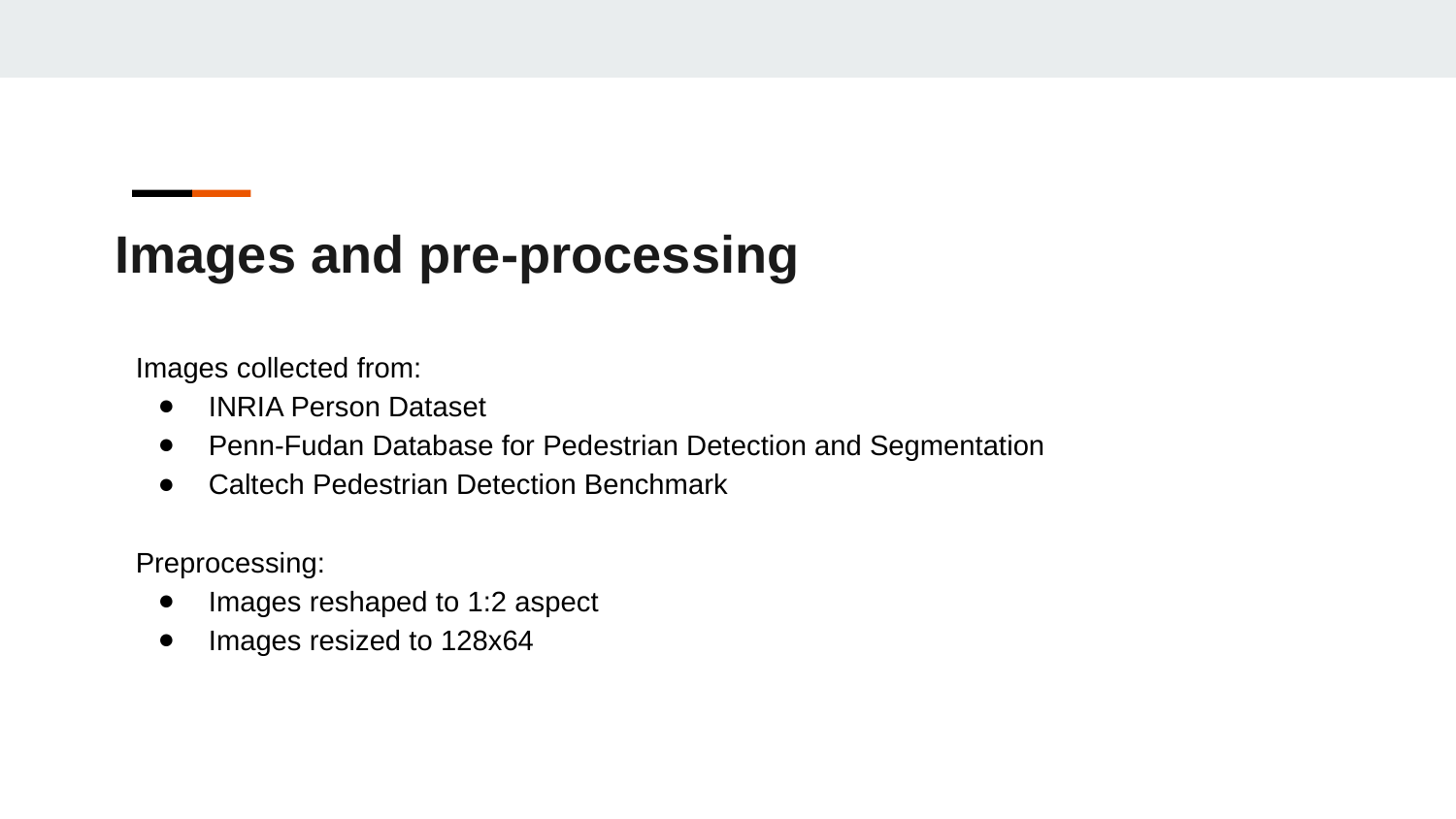

Images and pre-processing

Images collected from:
INRIA Person Dataset
Penn-Fudan Database for Pedestrian Detection and Segmentation
Caltech Pedestrian Detection Benchmark

Preprocessing:
Images reshaped to 1:2 aspect
Images resized to 128x64